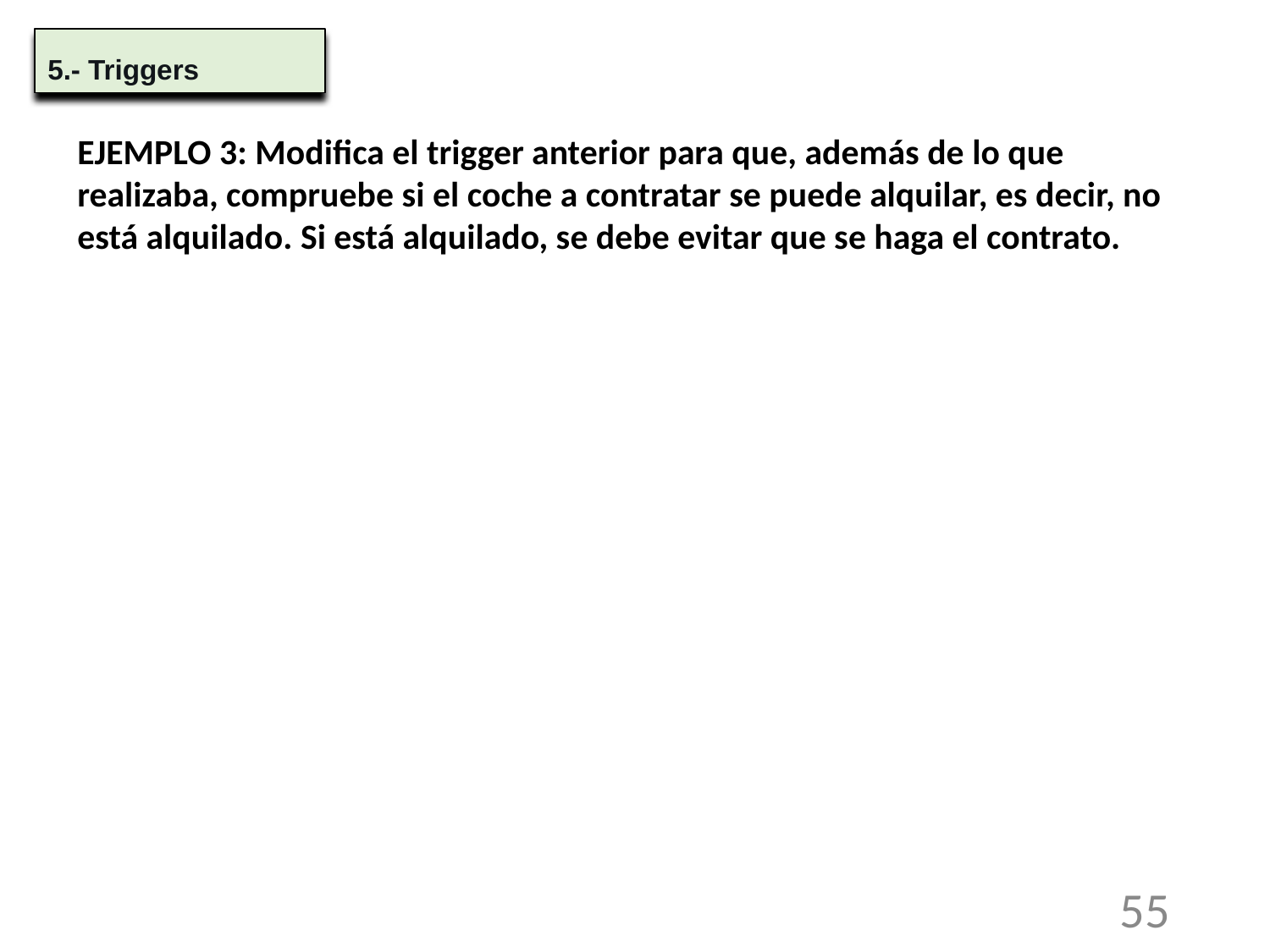

5.- Triggers
EJEMPLO 3: Modifica el trigger anterior para que, además de lo que realizaba, compruebe si el coche a contratar se puede alquilar, es decir, no está alquilado. Si está alquilado, se debe evitar que se haga el contrato.

55